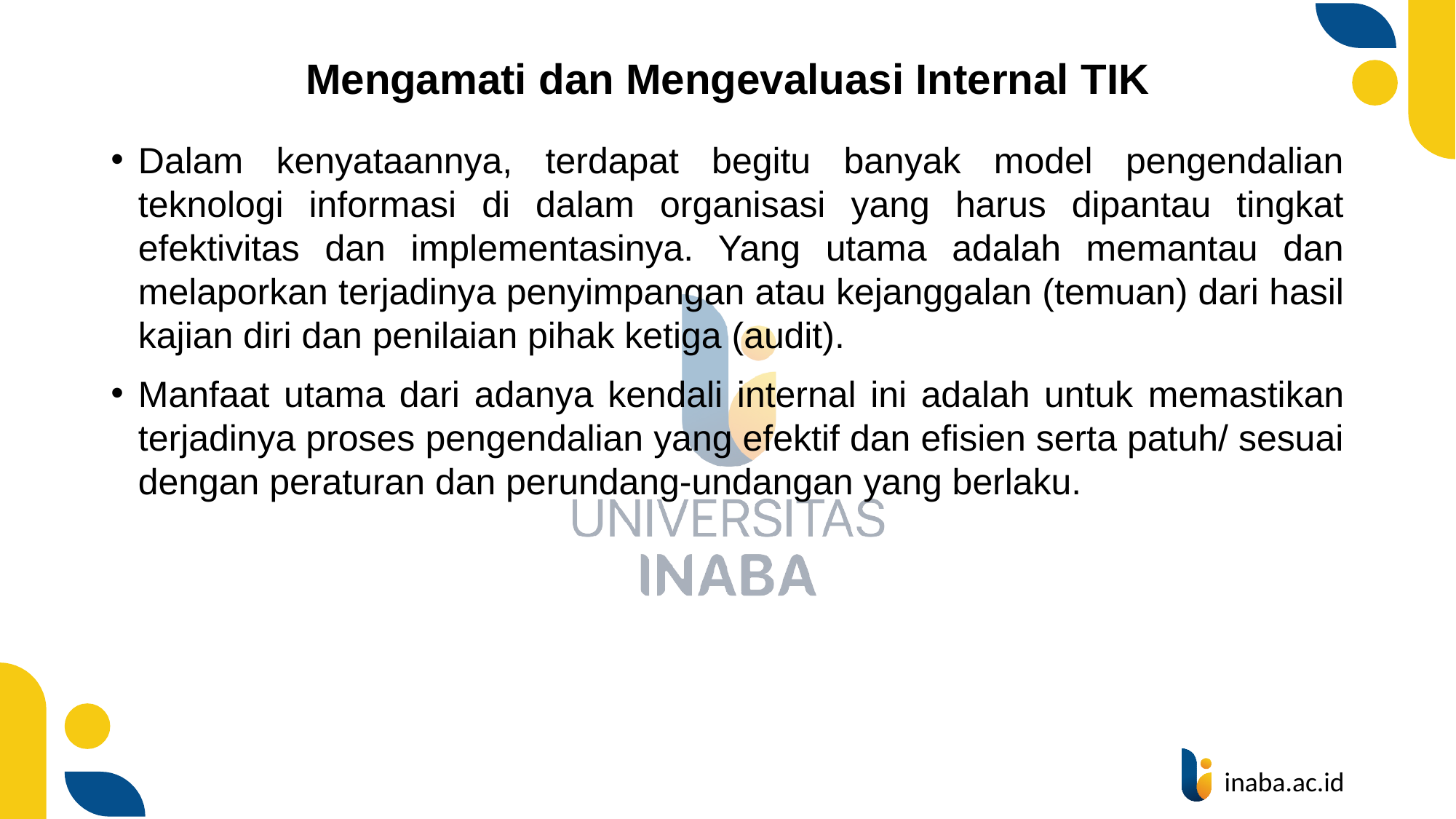

# Mengamati dan Mengevaluasi Internal TIK
Dalam kenyataannya, terdapat begitu banyak model pengendalian teknologi informasi di dalam organisasi yang harus dipantau tingkat efektivitas dan implementasinya. Yang utama adalah memantau dan melaporkan terjadinya penyimpangan atau kejanggalan (temuan) dari hasil kajian diri dan penilaian pihak ketiga (audit).
Manfaat utama dari adanya kendali internal ini adalah untuk memastikan terjadinya proses pengendalian yang efektif dan efisien serta patuh/ sesuai dengan peraturan dan perundang-undangan yang berlaku.